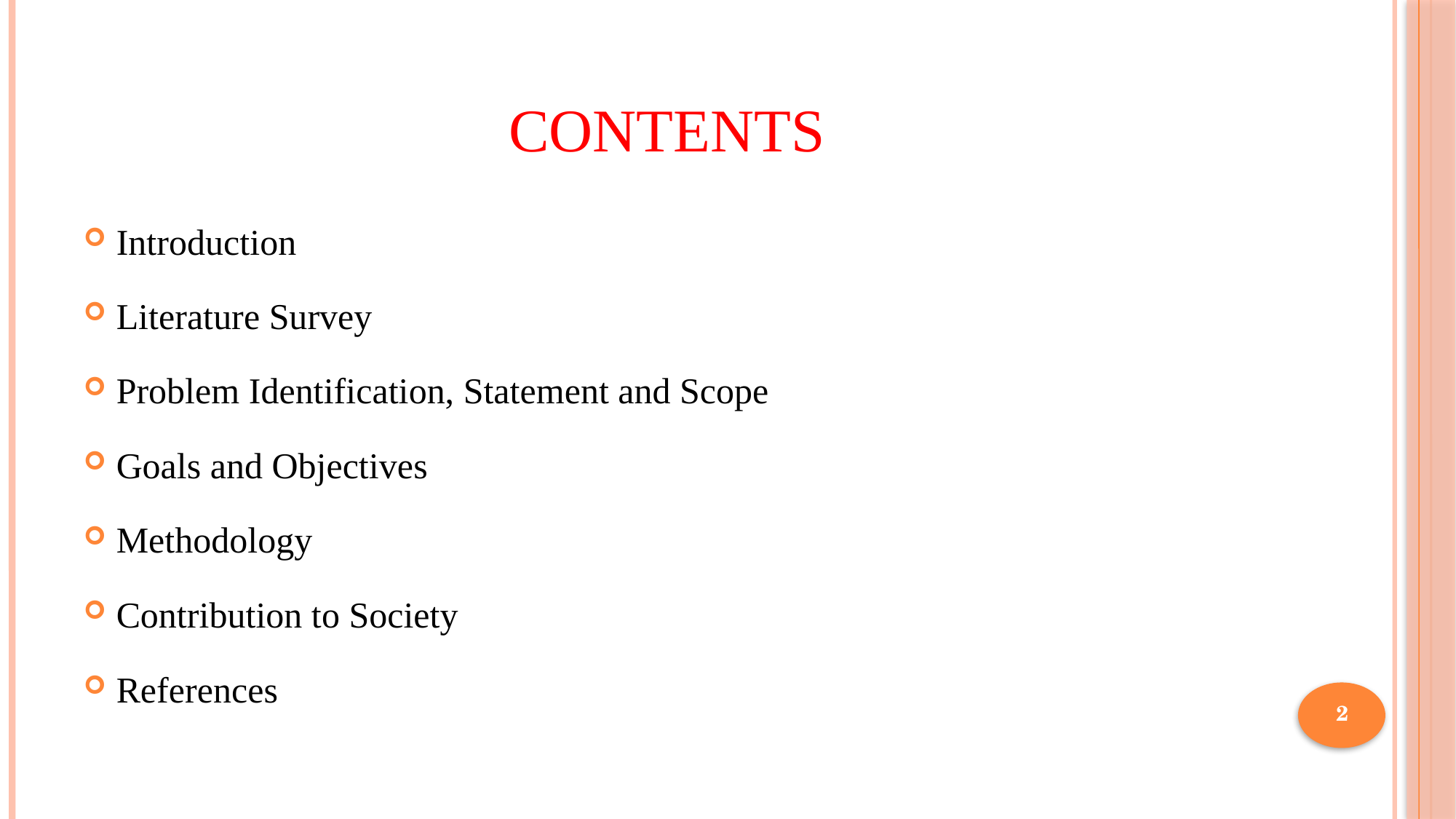

# CONTENTS
Introduction
Literature Survey
Problem Identification, Statement and Scope
Goals and Objectives
Methodology
Contribution to Society
References
2